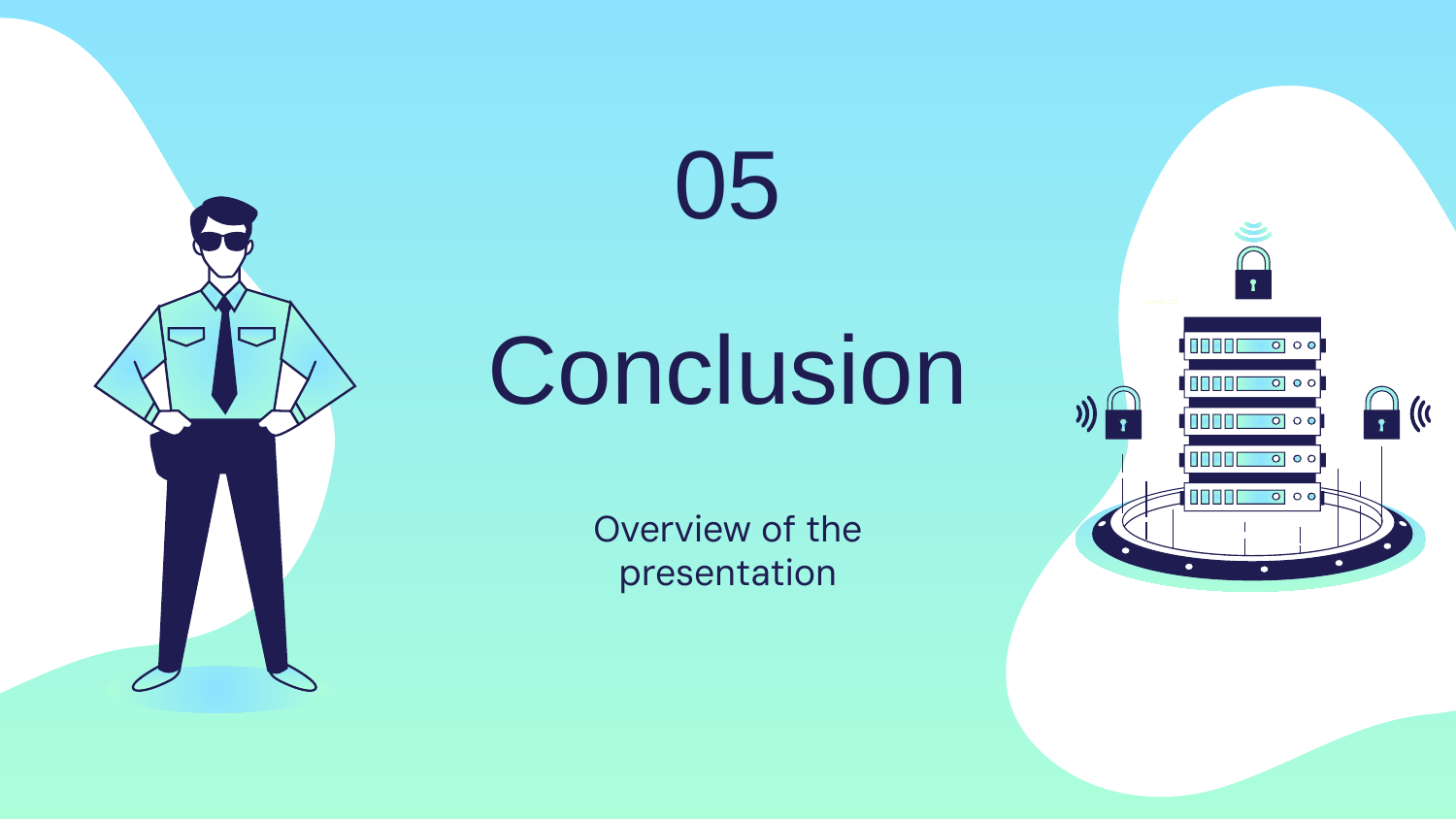

05

# Conclusion
Overview of the presentation